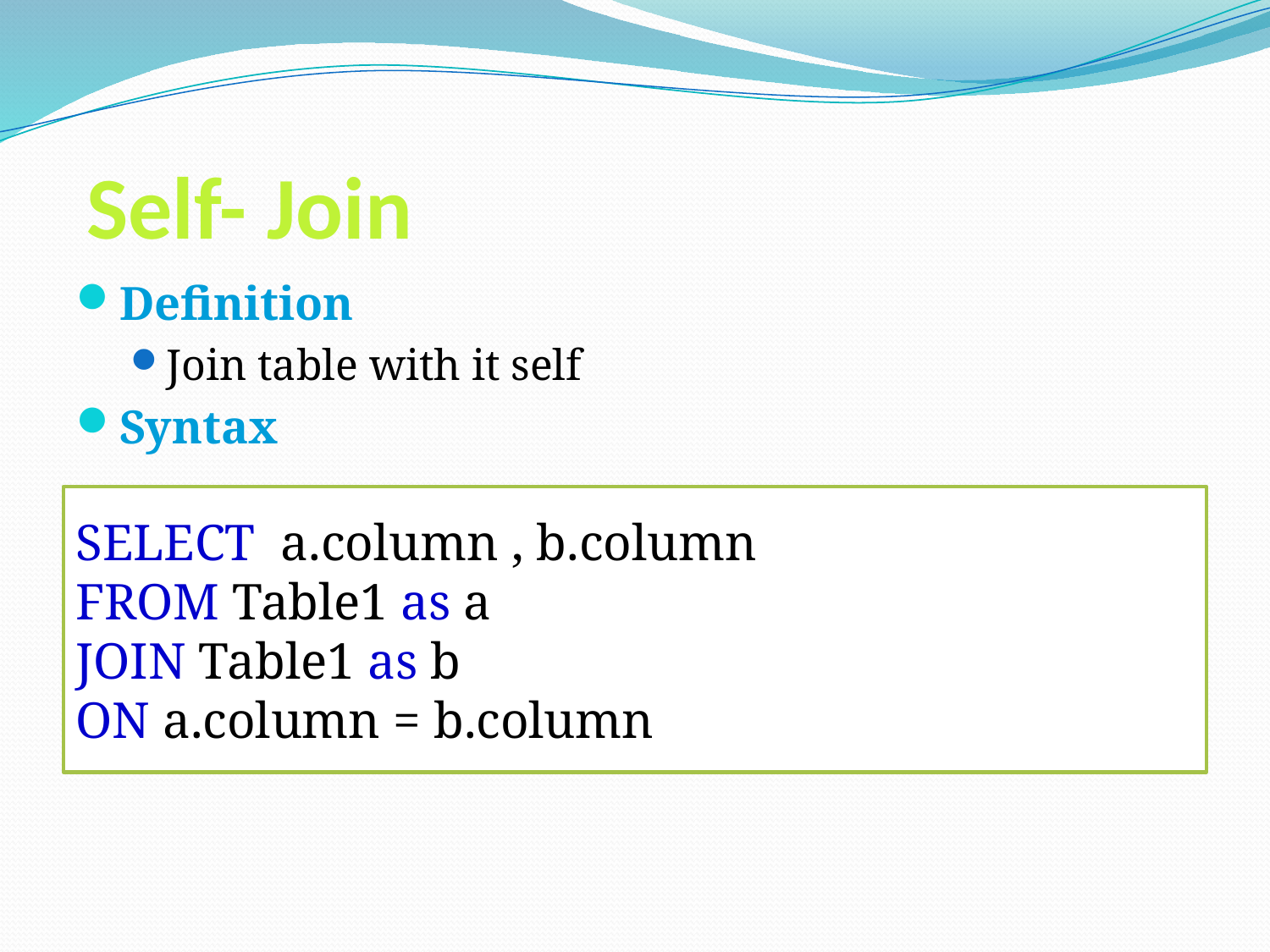

# Self- Join
Definition
Join table with it self
Syntax

SELECT  a.column , b.column
FROM Table1 as a
JOIN Table1 as b
ON a.column = b.column